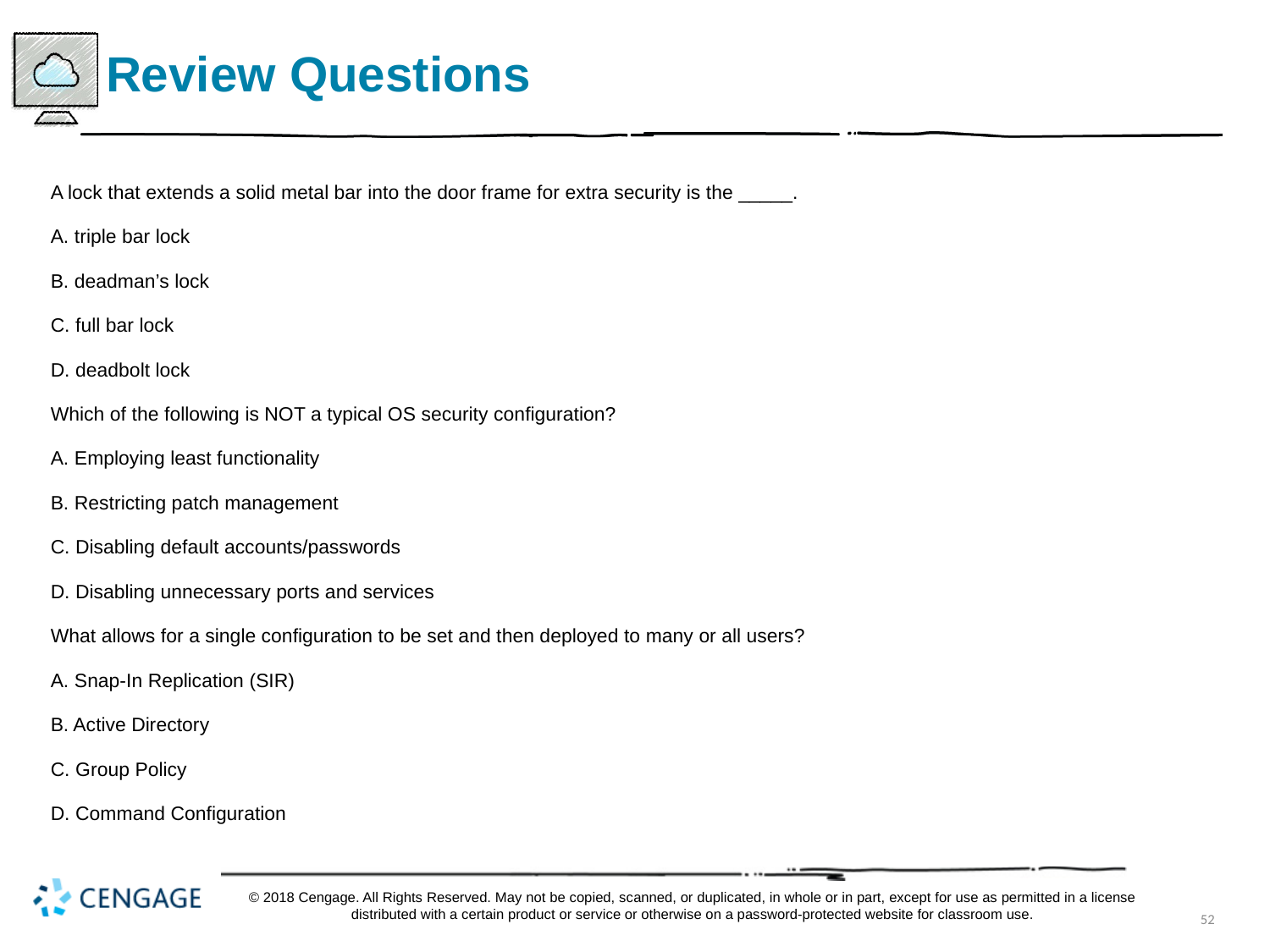

# Review Questions
A lock that extends a solid metal bar into the door frame for extra security is the _____.
A. triple bar lock
B. deadman’s lock
C. full bar lock
D. deadbolt lock
Which of the following is NOT a typical OS security configuration?
A. Employing least functionality
B. Restricting patch management
C. Disabling default accounts/passwords
D. Disabling unnecessary ports and services
What allows for a single configuration to be set and then deployed to many or all users?
A. Snap-In Replication (SIR)
B. Active Directory
C. Group Policy
D. Command Configuration

© 2018 Cengage. All Rights Reserved. May not be copied, scanned, or duplicated, in whole or in part, except for use as permitted in a license distributed with a certain product or service or otherwise on a password-protected website for classroom use.